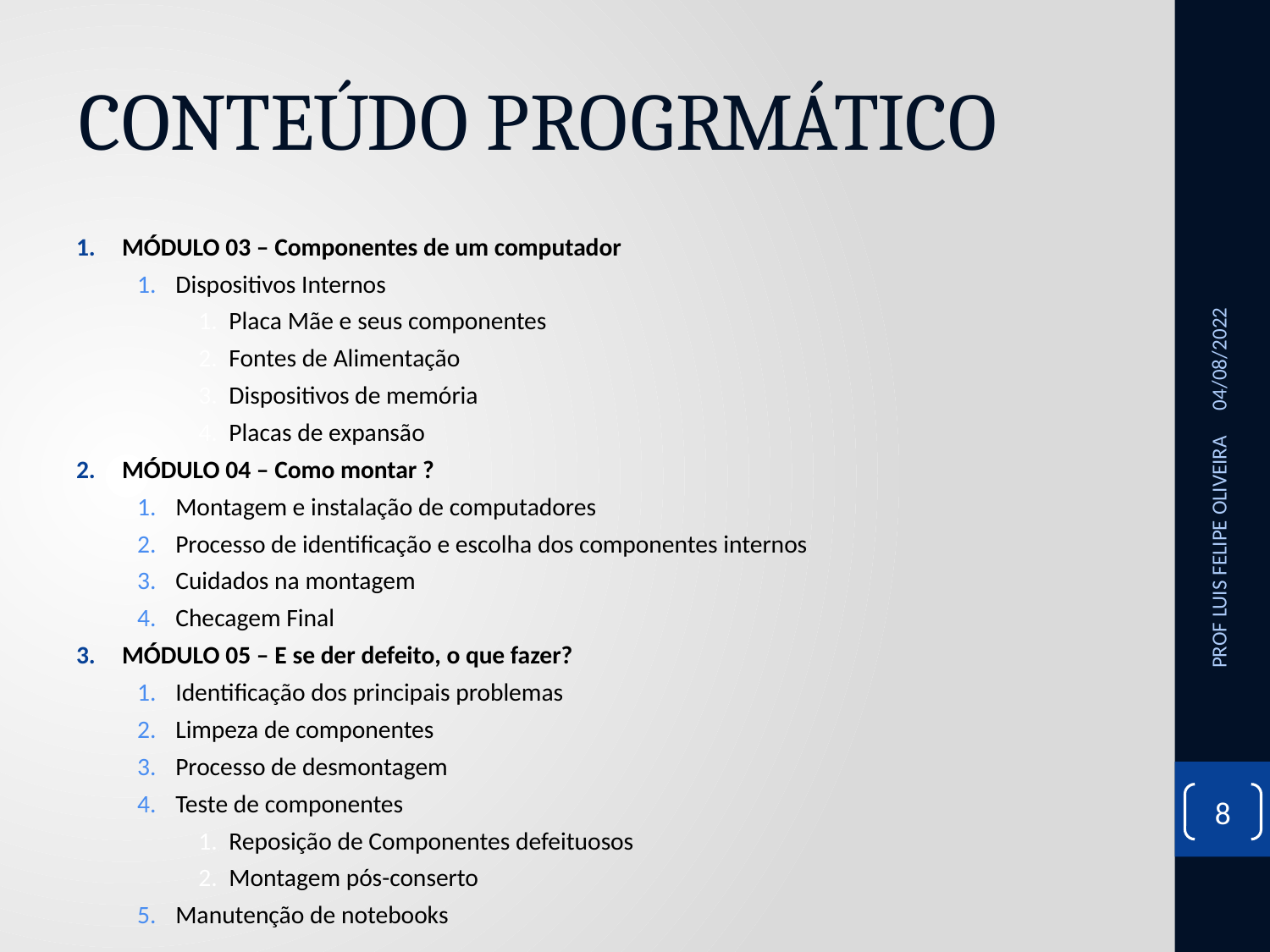

# CONTEÚDO PROGRMÁTICO
MÓDULO 03 – Componentes de um computador
Dispositivos Internos
Placa Mãe e seus componentes
Fontes de Alimentação
Dispositivos de memória
Placas de expansão
MÓDULO 04 – Como montar ?
Montagem e instalação de computadores
Processo de identificação e escolha dos componentes internos
Cuidados na montagem
Checagem Final
MÓDULO 05 – E se der defeito, o que fazer?
Identificação dos principais problemas
Limpeza de componentes
Processo de desmontagem
Teste de componentes
Reposição de Componentes defeituosos
Montagem pós-conserto
Manutenção de notebooks
04/08/2022
PROF LUIS FELIPE OLIVEIRA
8